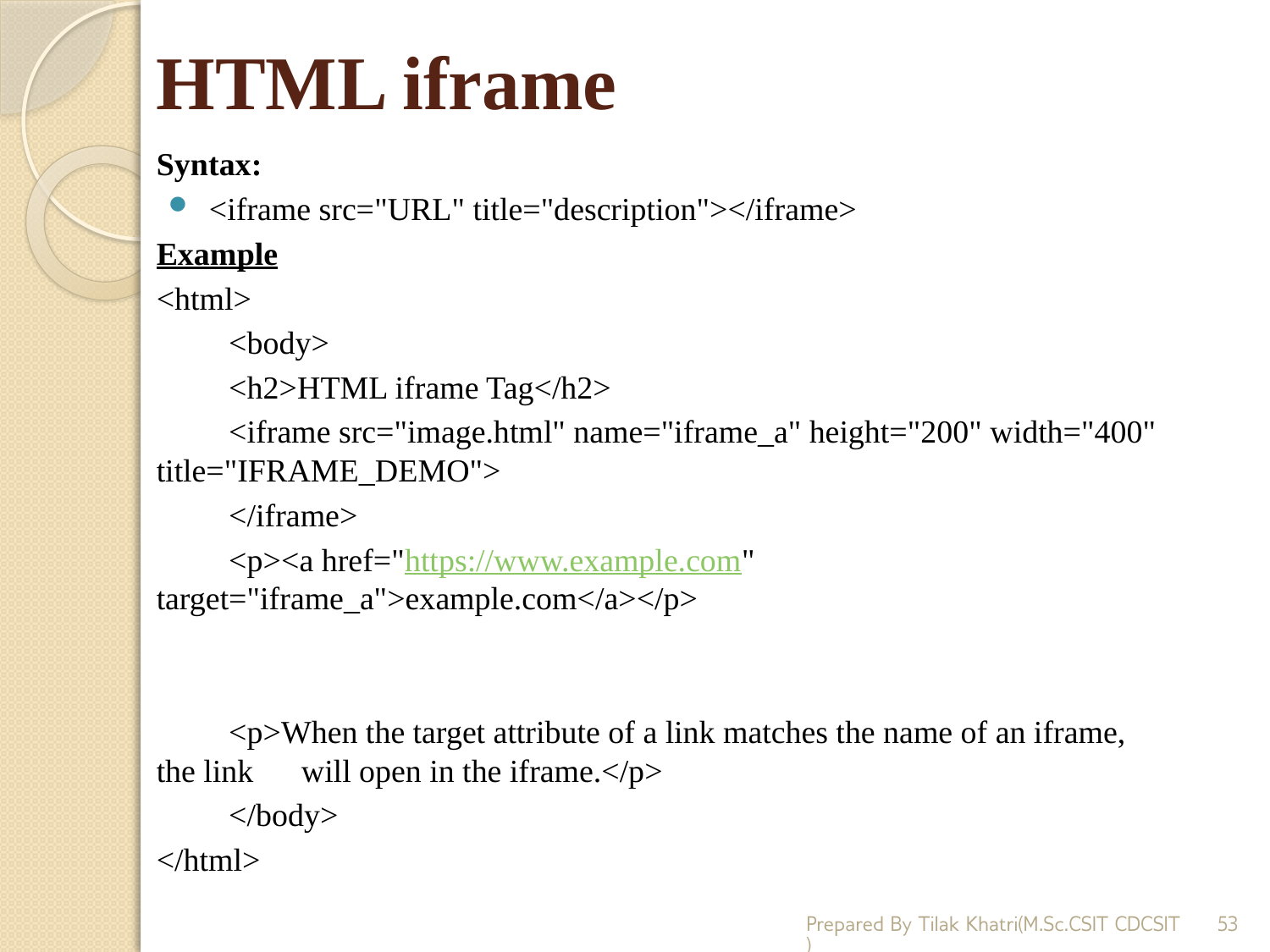

# HTML iframe
Syntax:
<iframe src="URL" title="description"></iframe>
Example
<html>
	<body>
		<h2>HTML iframe Tag</h2>
    		<iframe src="image.html" name="iframe_a" height="200" width="400" title="IFRAME_DEMO">
    		</iframe>
    		<p><a href="https://www.example.com" target="iframe_a">example.com</a></p>

		<p>When the target attribute of a link matches the name of an iframe, the link 			will open in the iframe.</p>
	</body>
</html>
Prepared By Tilak Khatri(M.Sc.CSIT CDCSIT)
53